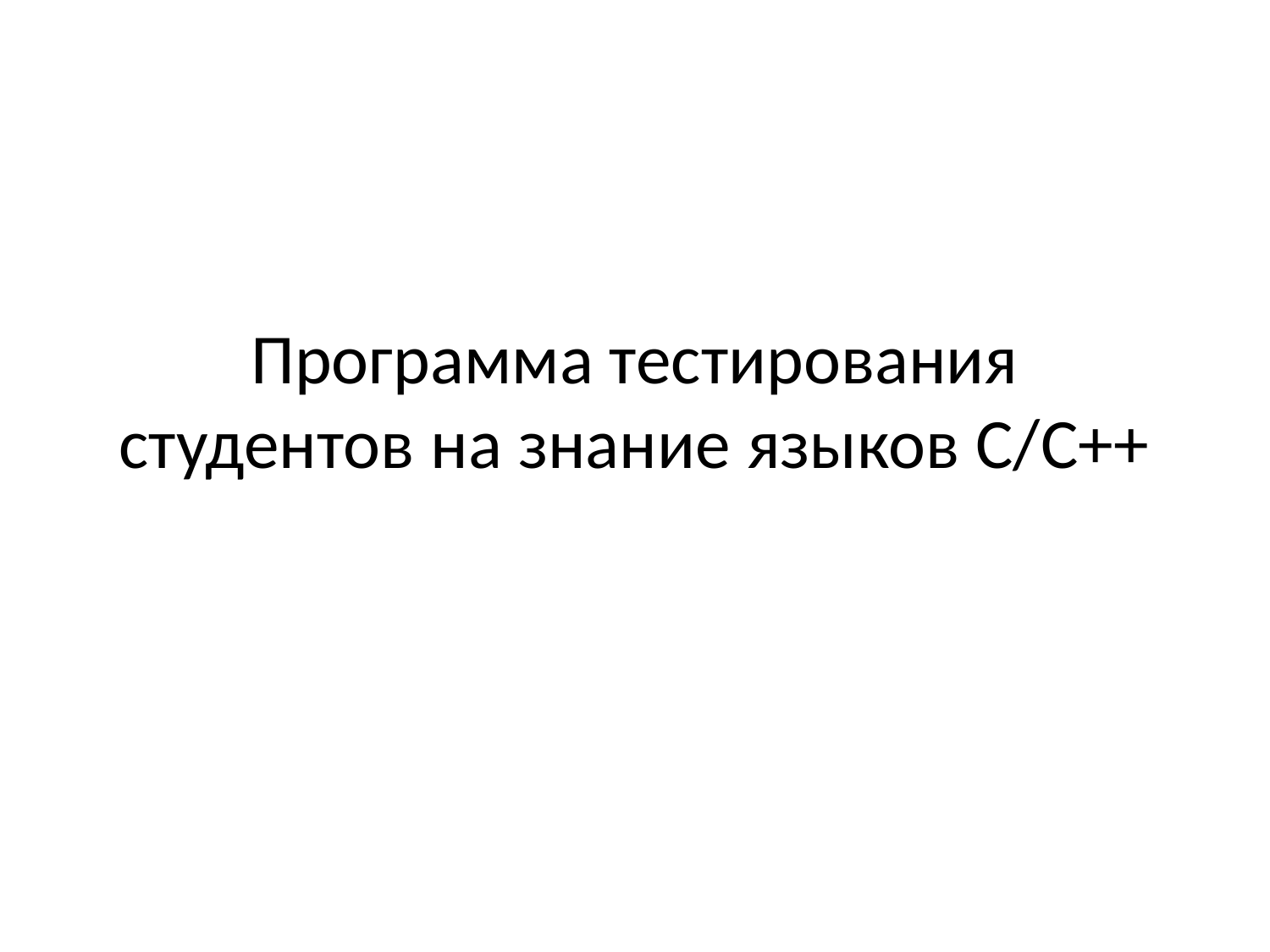

# Программа тестирования студентов на знание языков С/C++